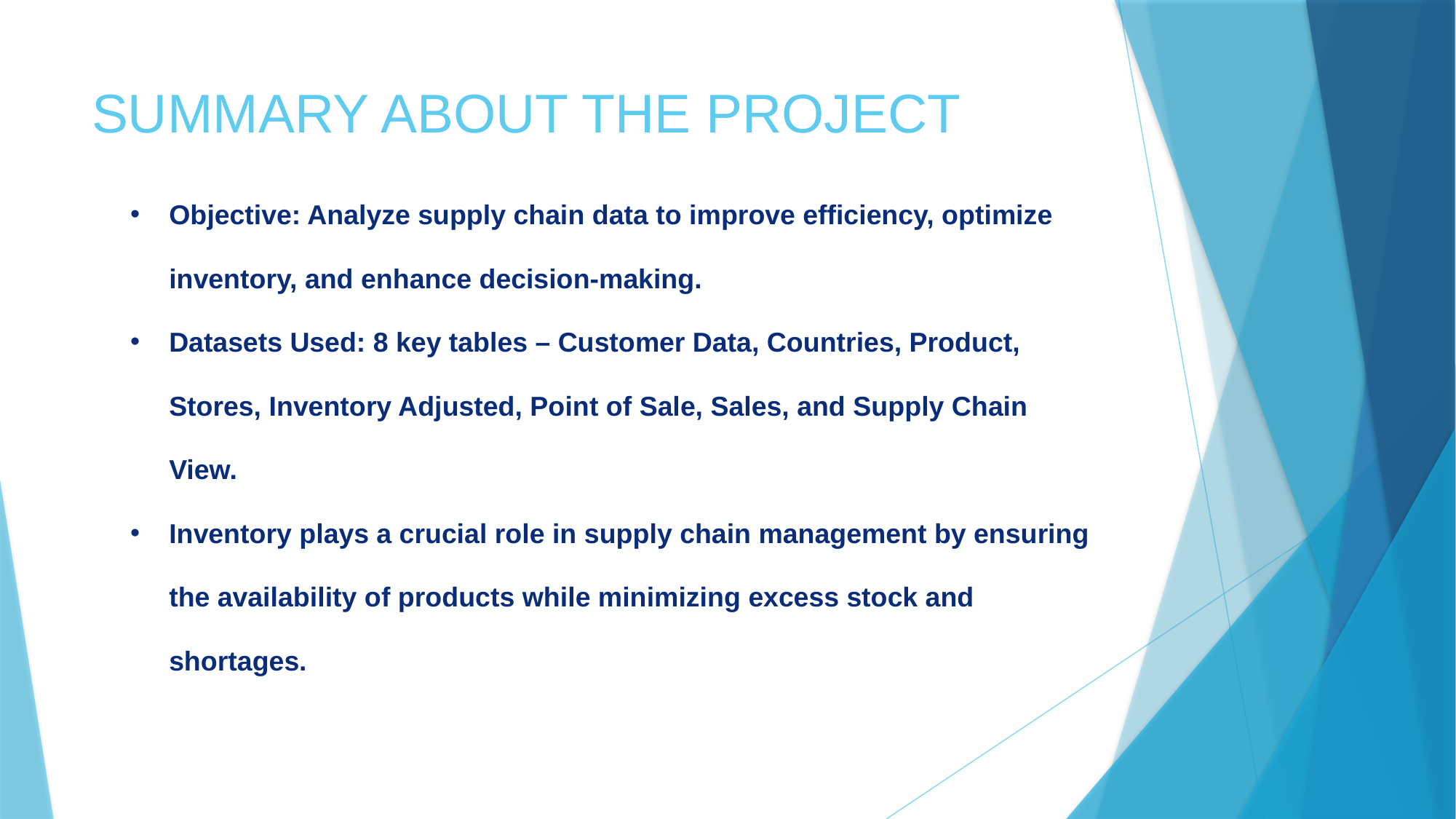

# SUMMARY ABOUT THE PROJECT
Objective: Analyze supply chain data to improve efficiency, optimize inventory, and enhance decision-making.
Datasets Used: 8 key tables – Customer Data, Countries, Product, Stores, Inventory Adjusted, Point of Sale, Sales, and Supply Chain View.
Inventory plays a crucial role in supply chain management by ensuring the availability of products while minimizing excess stock and shortages.